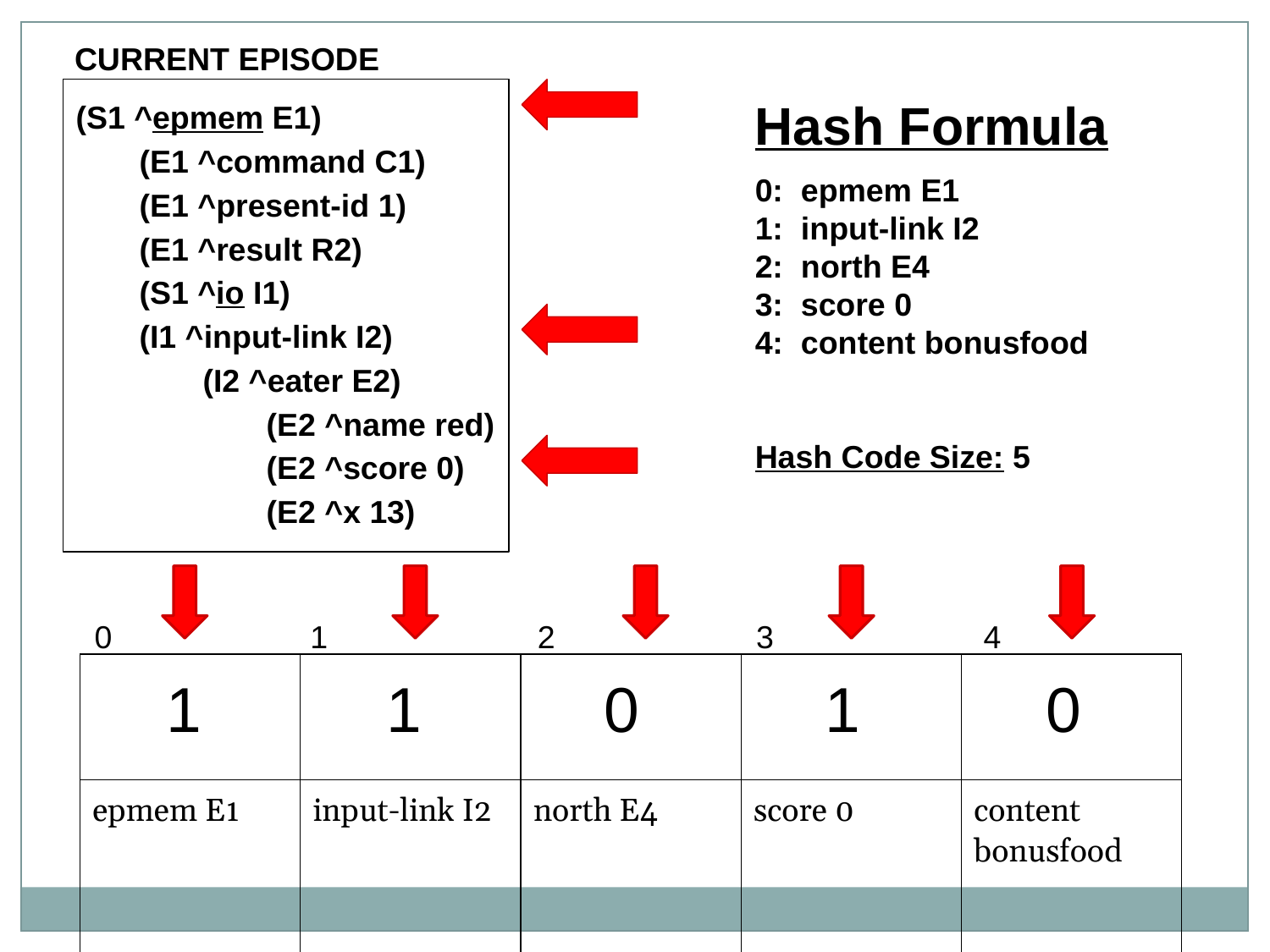

CURRENT EPISODE
(S1 ^epmem E1)
(E1 ^command C1)
(E1 ^present-id 1)
(E1 ^result R2)
(S1 ^io I1)
(I1 ^input-link I2)
(I2 ^eater E2)
(E2 ^name red)
(E2 ^score 0)
(E2 ^x 13)

Hash Formula

0:  epmem E1
1:  input-link I2
2:  north E4
3:  score 0
4:  content bonusfood

Hash Code Size: 5

0	          1		       2   		   3		4
|  |  |  |  |  |
| --- | --- | --- | --- | --- |
| epmem E1 | input-link I2 | north E4 | score 0 | content bonusfood |
    1
    1
    0
    1
    0